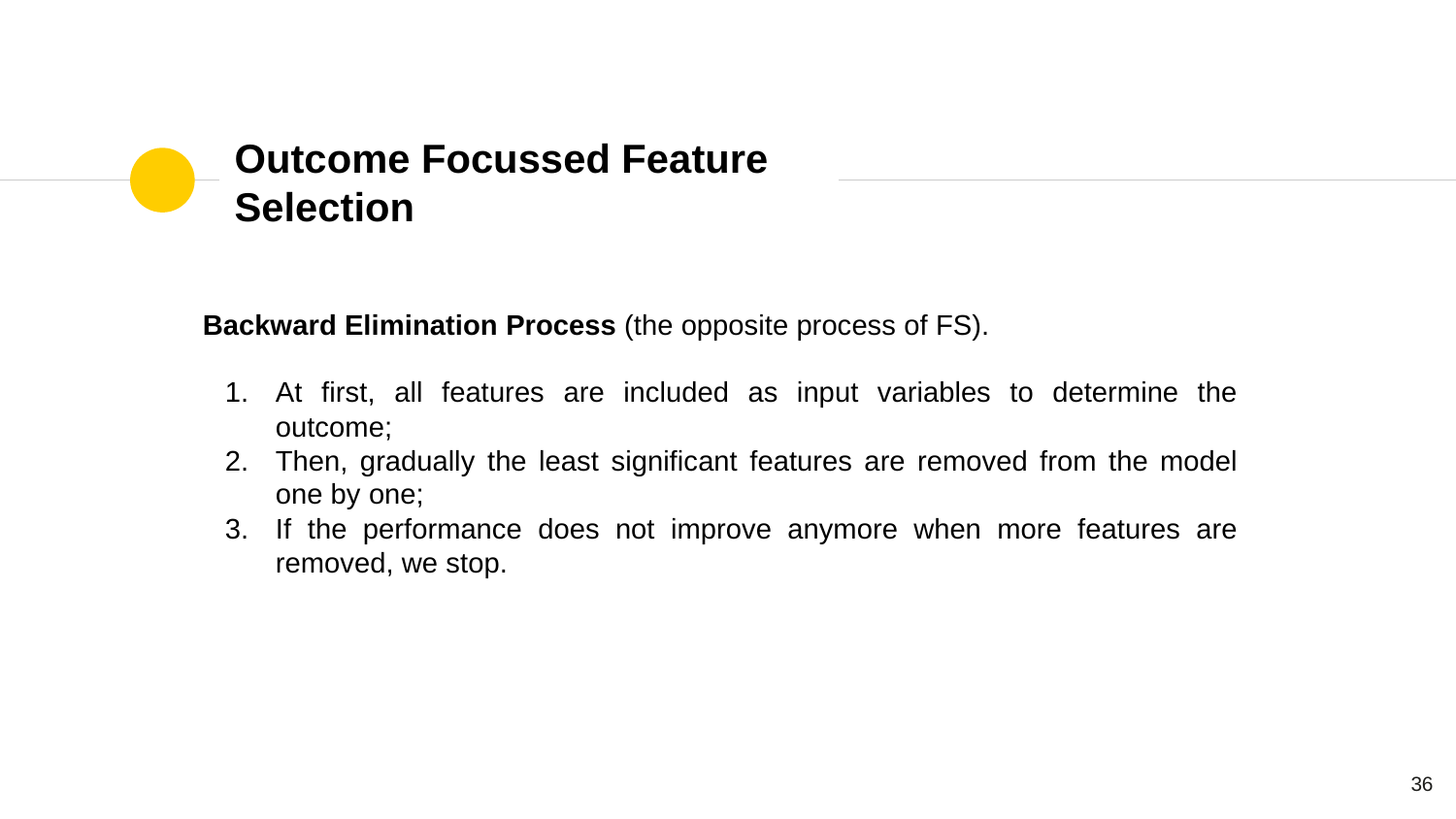

# Outcome Focussed Feature Selection
Backward Elimination Process (the opposite process of FS).

At first, all features are included as input variables to determine the outcome;
Then, gradually the least significant features are removed from the model one by one;
If the performance does not improve anymore when more features are removed, we stop.
36